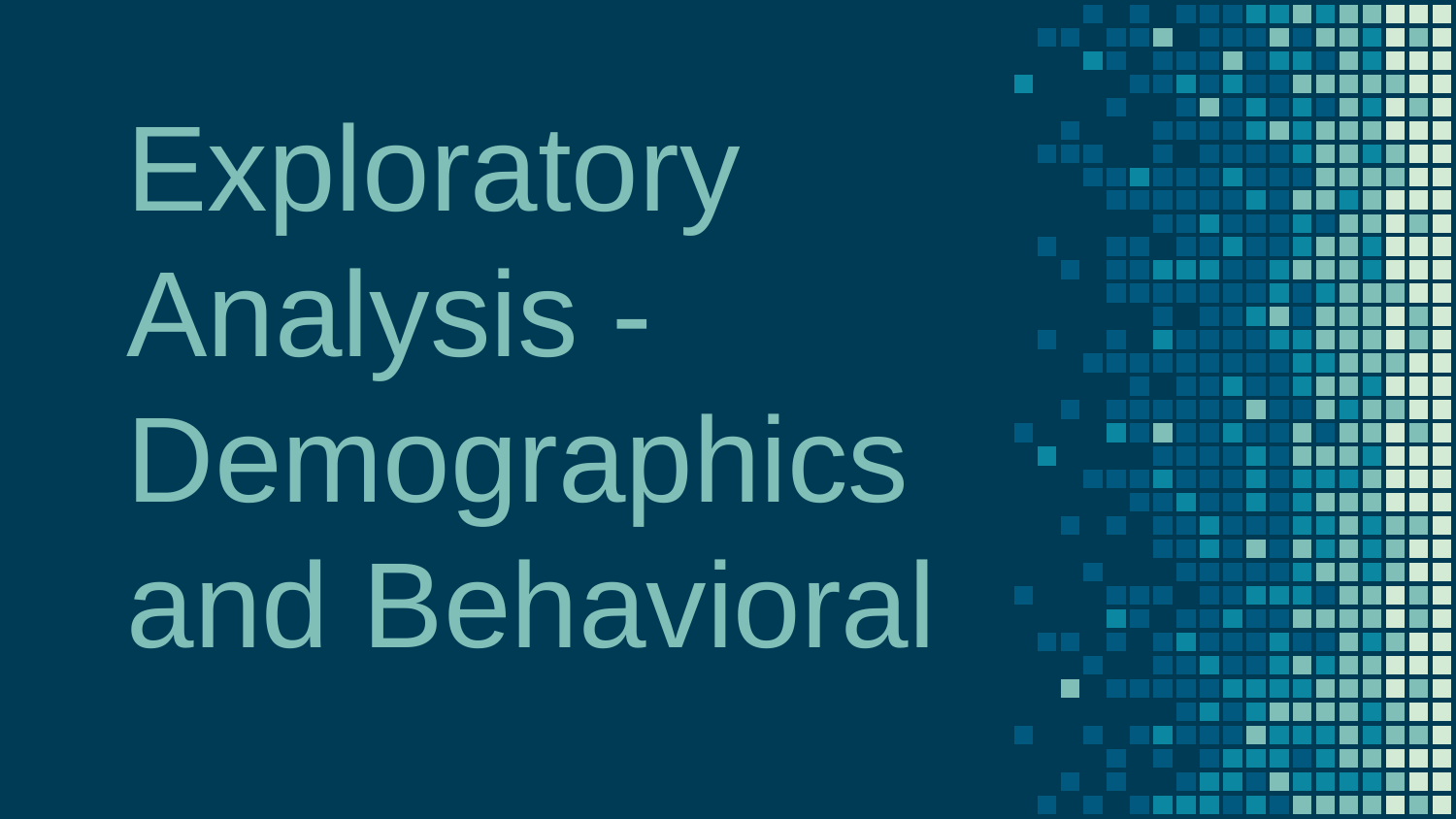

# Exploratory Analysis - Demographics and Behavioral